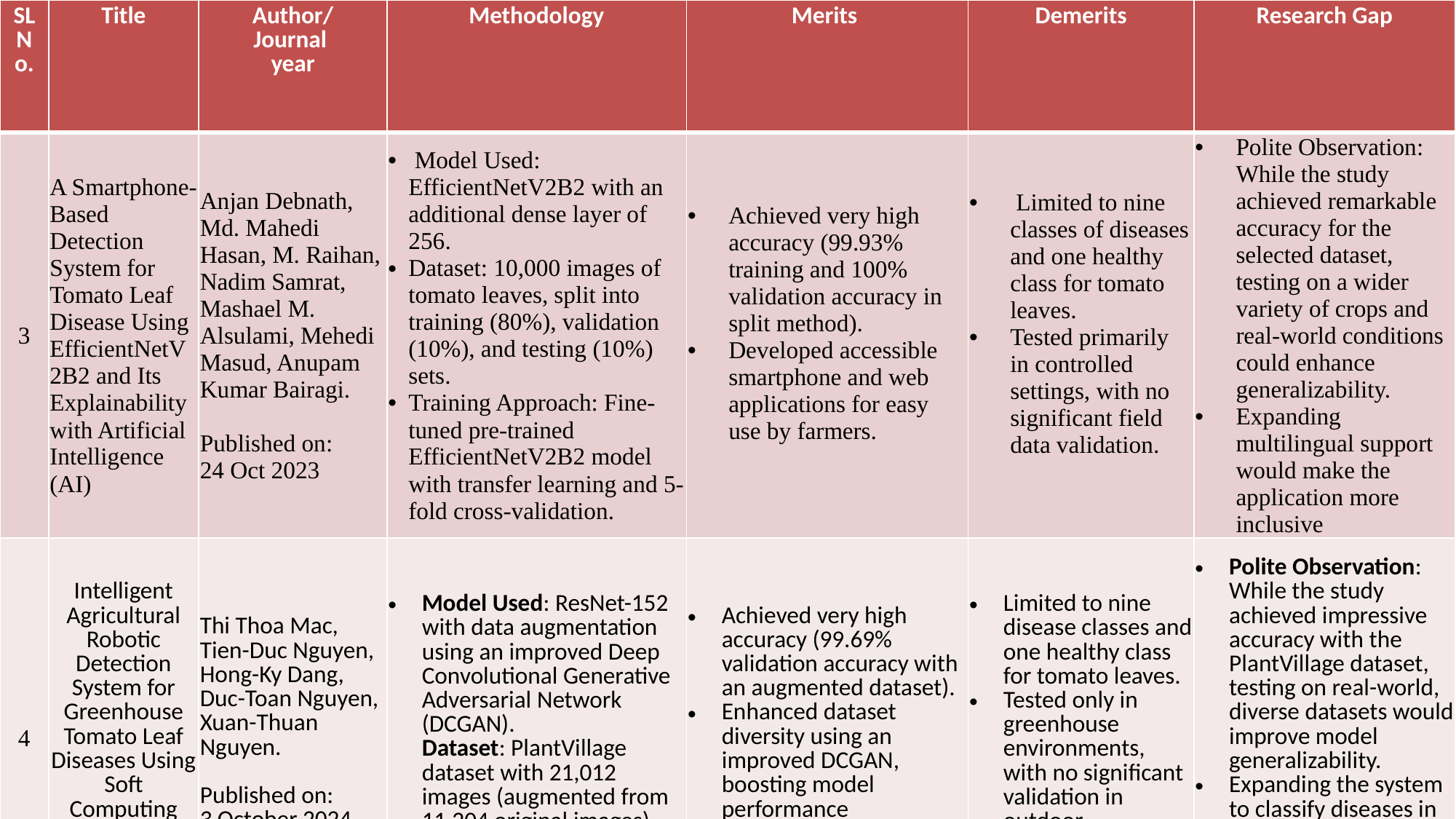

| SL No. | Title | Author/ Journal  year | Methodology | Merits | Demerits | Research Gap |
| --- | --- | --- | --- | --- | --- | --- |
| 3 | A Smartphone-Based Detection System for Tomato Leaf Disease Using EfficientNetV2B2 and Its Explainability with Artificial Intelligence (AI) | Anjan Debnath, Md. Mahedi Hasan, M. Raihan, Nadim Samrat, Mashael M. Alsulami, Mehedi Masud, Anupam Kumar Bairagi. Published on: 24 Oct 2023 | Model Used: EfficientNetV2B2 with an additional dense layer of 256. Dataset: 10,000 images of tomato leaves, split into training (80%), validation (10%), and testing (10%) sets. Training Approach: Fine-tuned pre-trained EfficientNetV2B2 model with transfer learning and 5-fold cross-validation. | Achieved very high accuracy (99.93% training and 100% validation accuracy in split method). Developed accessible smartphone and web applications for easy use by farmers. | Limited to nine classes of diseases and one healthy class for tomato leaves. Tested primarily in controlled settings, with no significant field data validation. | Polite Observation: While the study achieved remarkable accuracy for the selected dataset, testing on a wider variety of crops and real-world conditions could enhance generalizability. Expanding multilingual support would make the application more inclusive |
| 4 | Intelligent Agricultural Robotic Detection System for Greenhouse Tomato Leaf Diseases Using Soft Computing Techniques and Deep Learning | Thi Thoa Mac, Tien-Duc Nguyen, Hong-Ky Dang, Duc-Toan Nguyen, Xuan-Thuan Nguyen. Published on: 3 October 2024. | Model Used: ResNet-152 with data augmentation using an improved Deep Convolutional Generative Adversarial Network (DCGAN). Dataset: PlantVillage dataset with 21,012 images (augmented from 11,204 original images), split into training (80%) and validation | Achieved very high accuracy (99.69% validation accuracy with an augmented dataset). Enhanced dataset diversity using an improved DCGAN, boosting model performance significantly. | Limited to nine disease classes and one healthy class for tomato leaves. Tested only in greenhouse environments, with no significant validation in outdoor agricultural settings. | Polite Observation: While the study achieved impressive accuracy with the PlantVillage dataset, testing on real-world, diverse datasets would improve model generalizability. Expanding the system to classify diseases in other crops could broaden its agricultural applicability. |